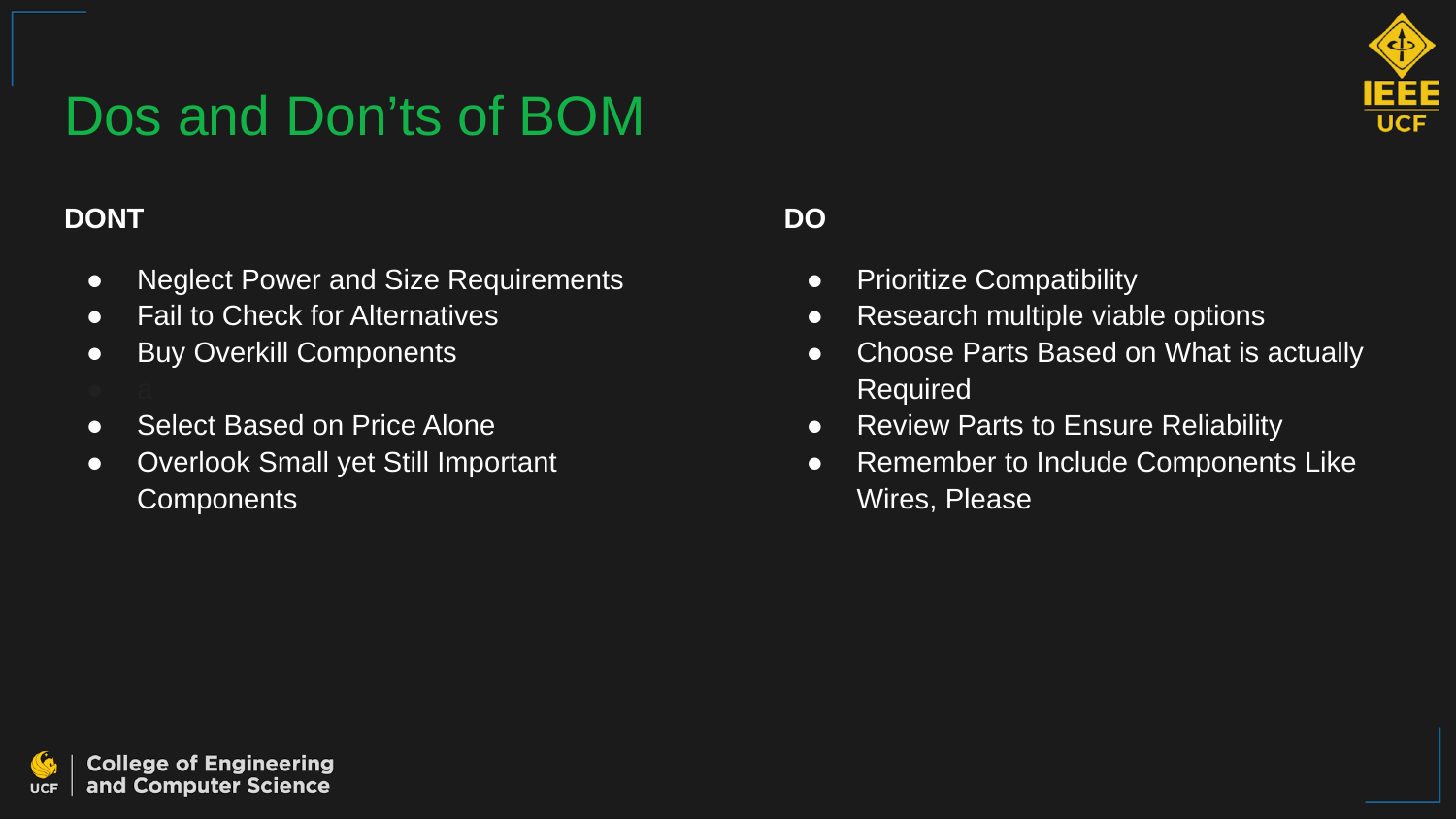

# Dos and Don’ts of BOM

DONT
Neglect Power and Size Requirements
Fail to Check for Alternatives
Buy Overkill Components
a
Select Based on Price Alone
Overlook Small yet Still Important Components
DO
Prioritize Compatibility
Research multiple viable options
Choose Parts Based on What is actually Required
Review Parts to Ensure Reliability
Remember to Include Components Like Wires, Please